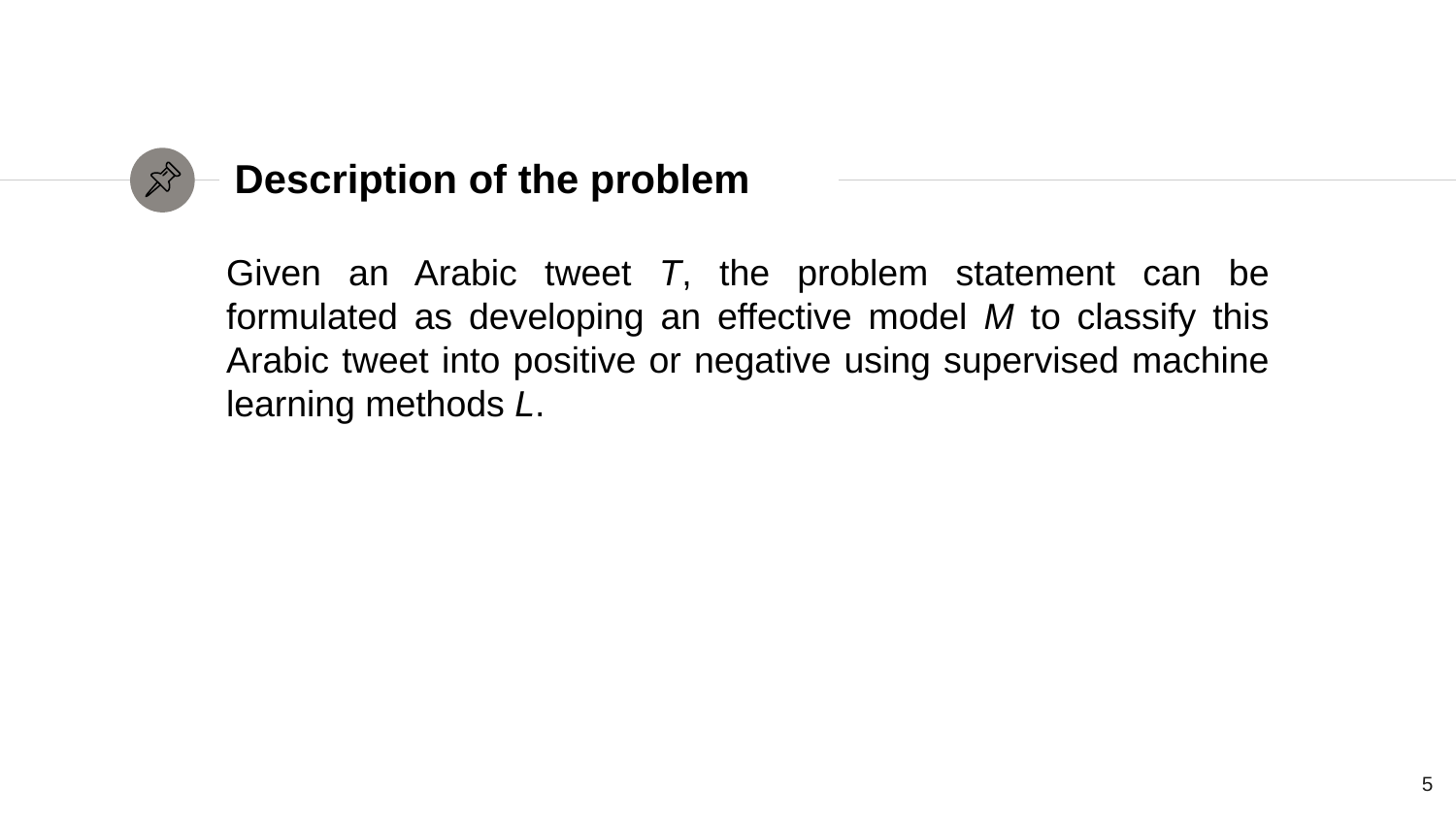

# Description of the problem

Given an Arabic tweet T, the problem statement can be formulated as developing an effective model M to classify this Arabic tweet into positive or negative using supervised machine learning methods L.

5